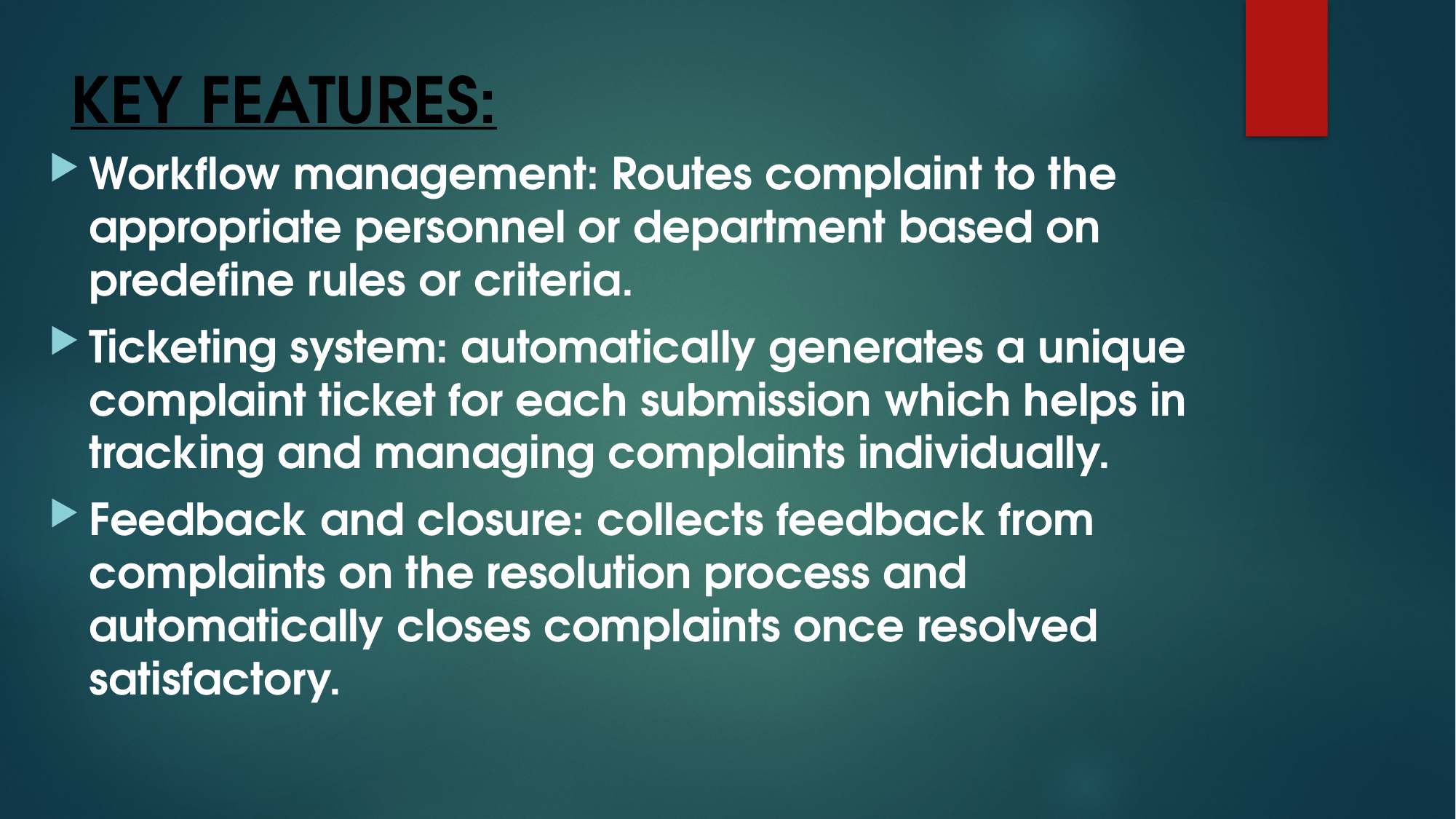

# KEY FEATURES:
Workflow management: Routes complaint to the appropriate personnel or department based on predefine rules or criteria.
Ticketing system: automatically generates a unique complaint ticket for each submission which helps in tracking and managing complaints individually.
Feedback and closure: collects feedback from complaints on the resolution process and automatically closes complaints once resolved satisfactory.